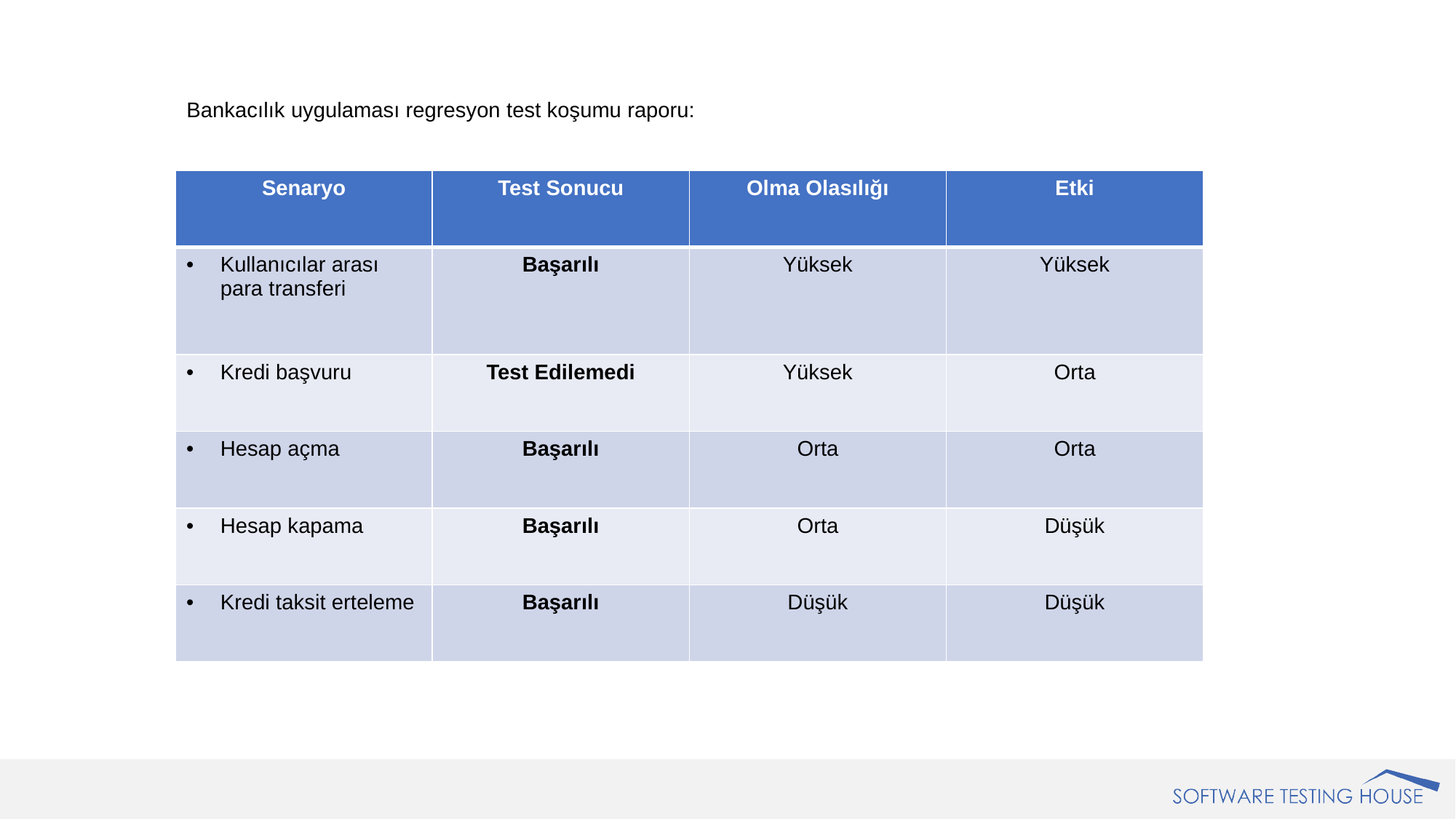

Bankacılık uygulaması regresyon test koşumu raporu:
| Senaryo | Test Sonucu | Olma Olasılığı | Etki |
| --- | --- | --- | --- |
| Kullanıcılar arası para transferi | Başarılı | Yüksek | Yüksek |
| Kredi başvuru | Test Edilemedi | Yüksek | Orta |
| Hesap açma | Başarılı | Orta | Orta |
| Hesap kapama | Başarılı | Orta | Düşük |
| Kredi taksit erteleme | Başarılı | Düşük | Düşük |